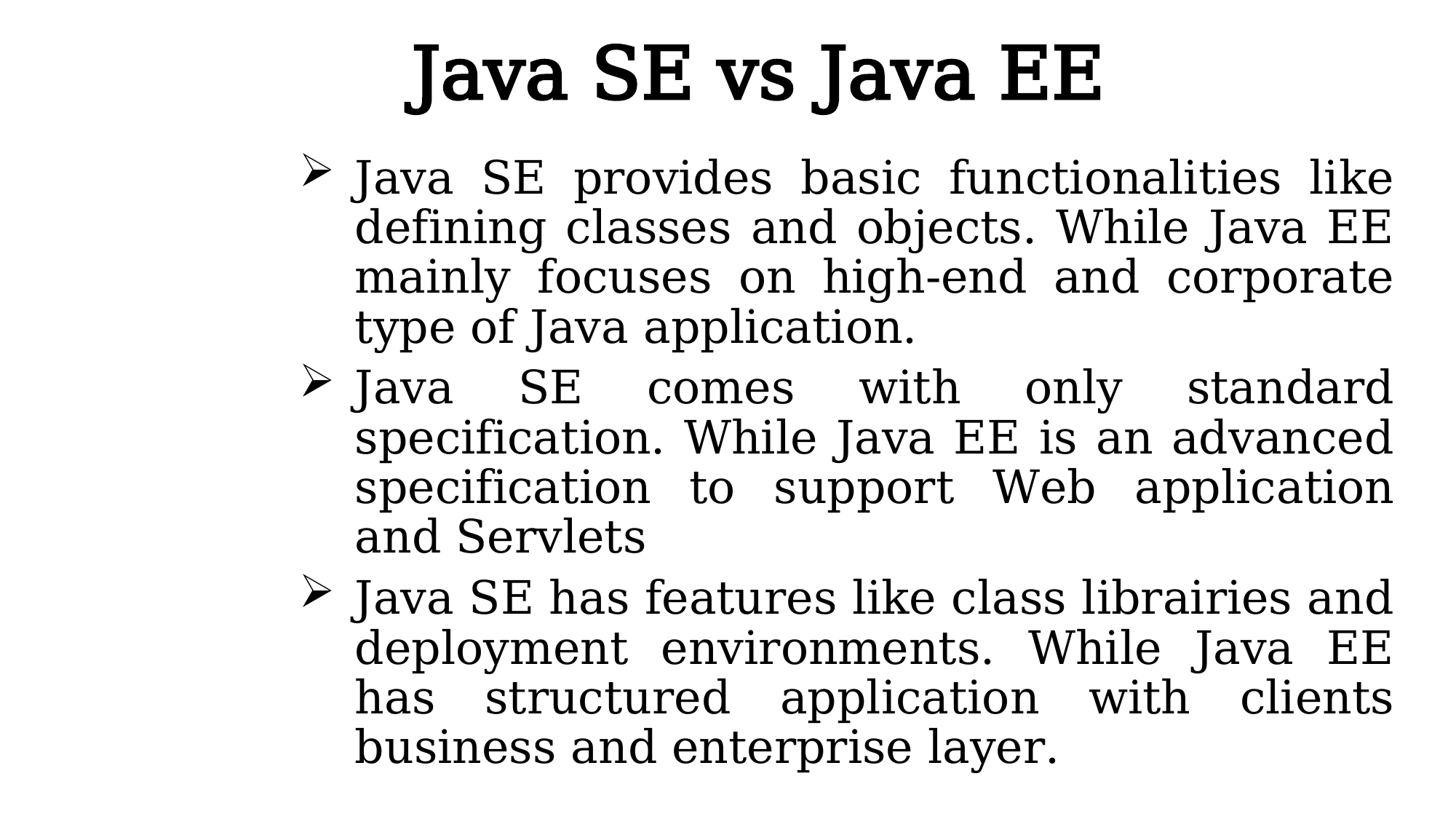

# Java SE vs Java EE
Java SE provides basic functionalities like defining classes and objects. While Java EE mainly focuses on high-end and corporate type of Java application.
Java SE comes with only standard specification. While Java EE is an advanced specification to support Web application and Servlets
Java SE has features like class librairies and deployment environments. While Java EE has structured application with clients business and enterprise layer.